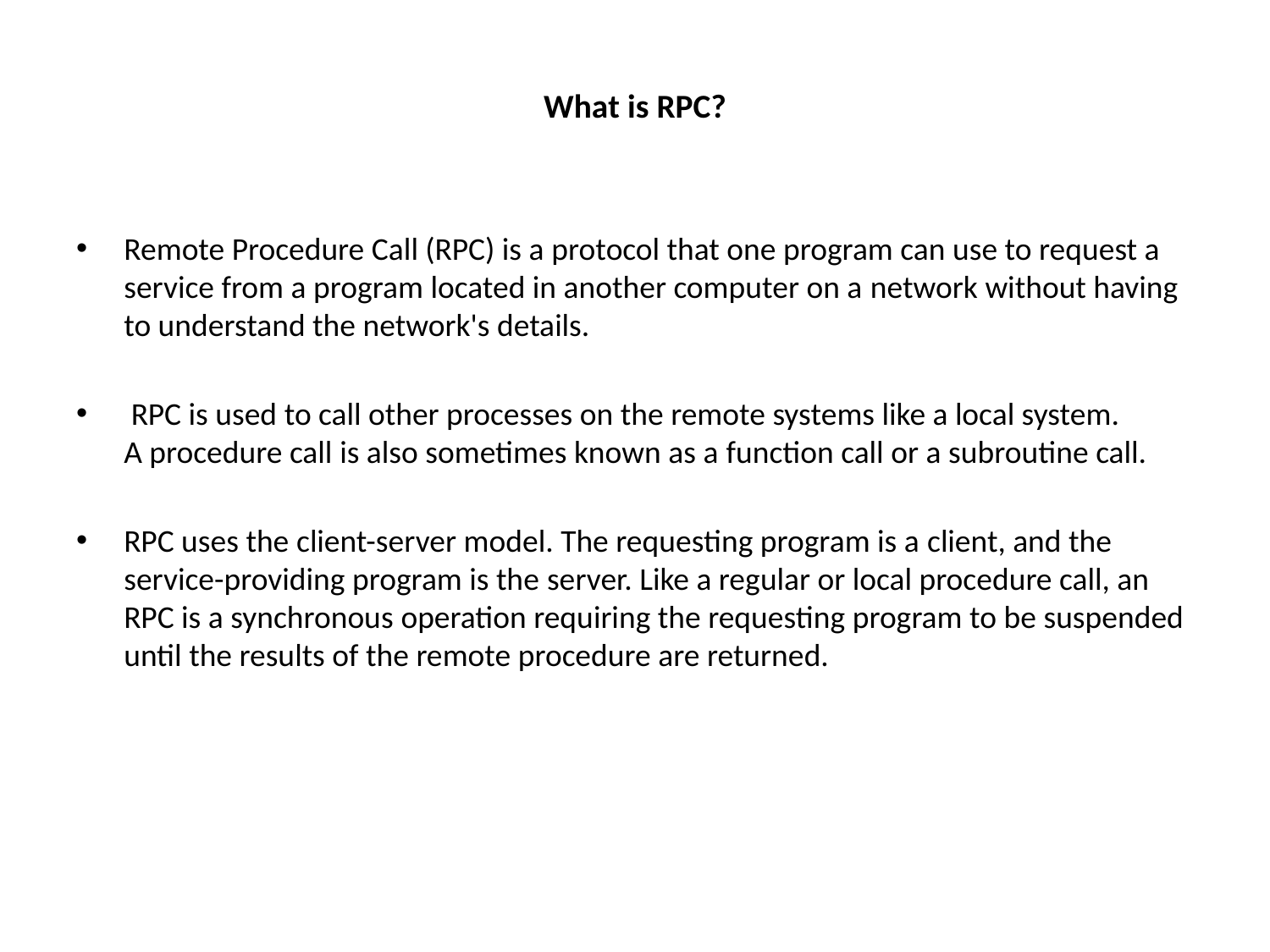

# What is RPC?
Remote Procedure Call (RPC) is a protocol that one program can use to request a service from a program located in another computer on a network without having to understand the network's details.

 RPC is used to call other processes on the remote systems like a local system. A procedure call is also sometimes known as a function call or a subroutine call.

RPC uses the client-server model. The requesting program is a client, and the service-providing program is the server. Like a regular or local procedure call, an RPC is a synchronous operation requiring the requesting program to be suspended until the results of the remote procedure are returned.